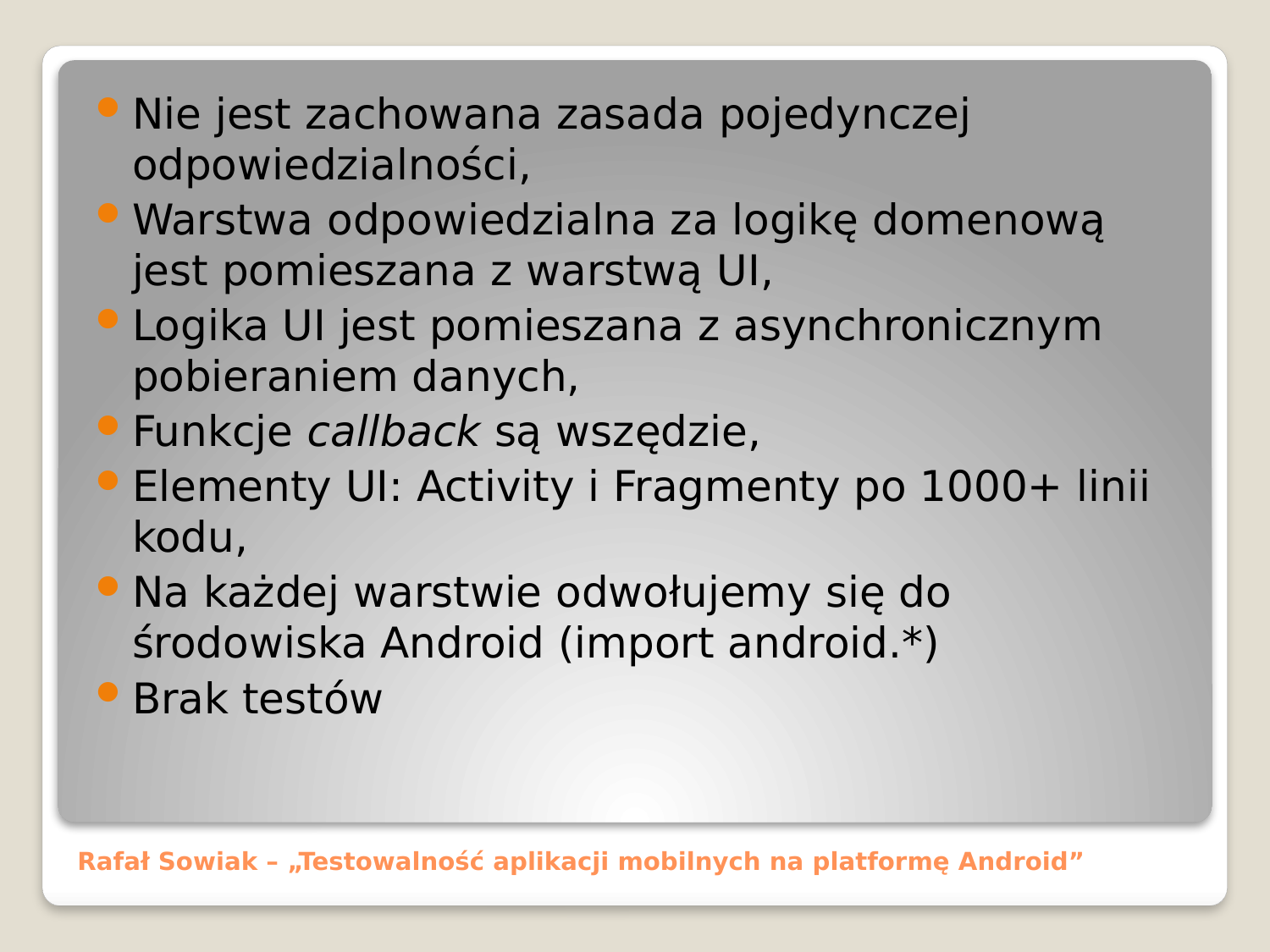

Nie jest zachowana zasada pojedynczej odpowiedzialności,
Warstwa odpowiedzialna za logikę domenową jest pomieszana z warstwą UI,
Logika UI jest pomieszana z asynchronicznym pobieraniem danych,
Funkcje callback są wszędzie,
Elementy UI: Activity i Fragmenty po 1000+ linii kodu,
Na każdej warstwie odwołujemy się do środowiska Android (import android.*)
Brak testów
# Rafał Sowiak – „Testowalność aplikacji mobilnych na platformę Android”